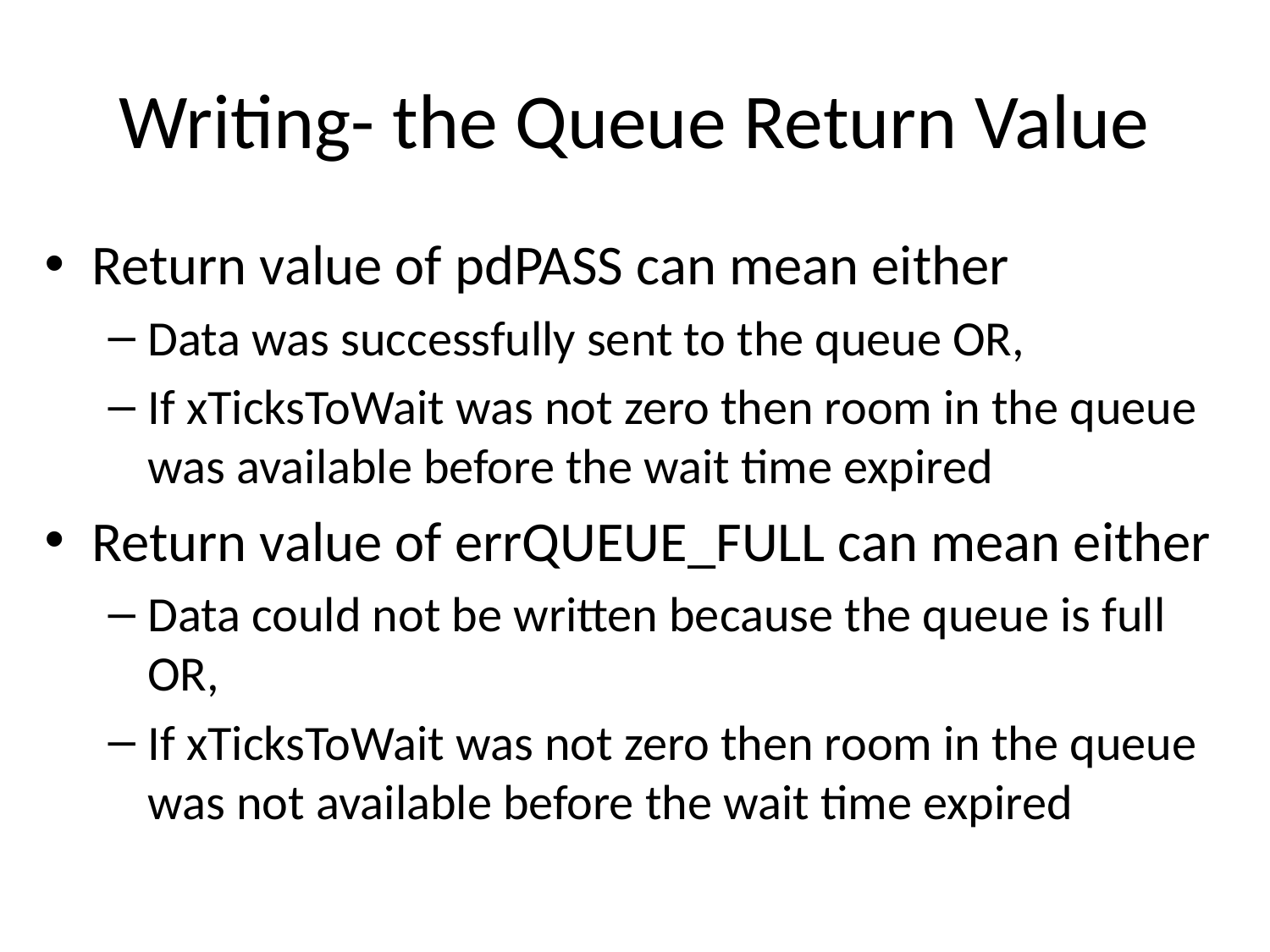

# Writing- the Queue Return Value
Return value of pdPASS can mean either
Data was successfully sent to the queue OR,
If xTicksToWait was not zero then room in the queue was available before the wait time expired
Return value of errQUEUE_FULL can mean either
Data could not be written because the queue is full OR,
If xTicksToWait was not zero then room in the queue was not available before the wait time expired